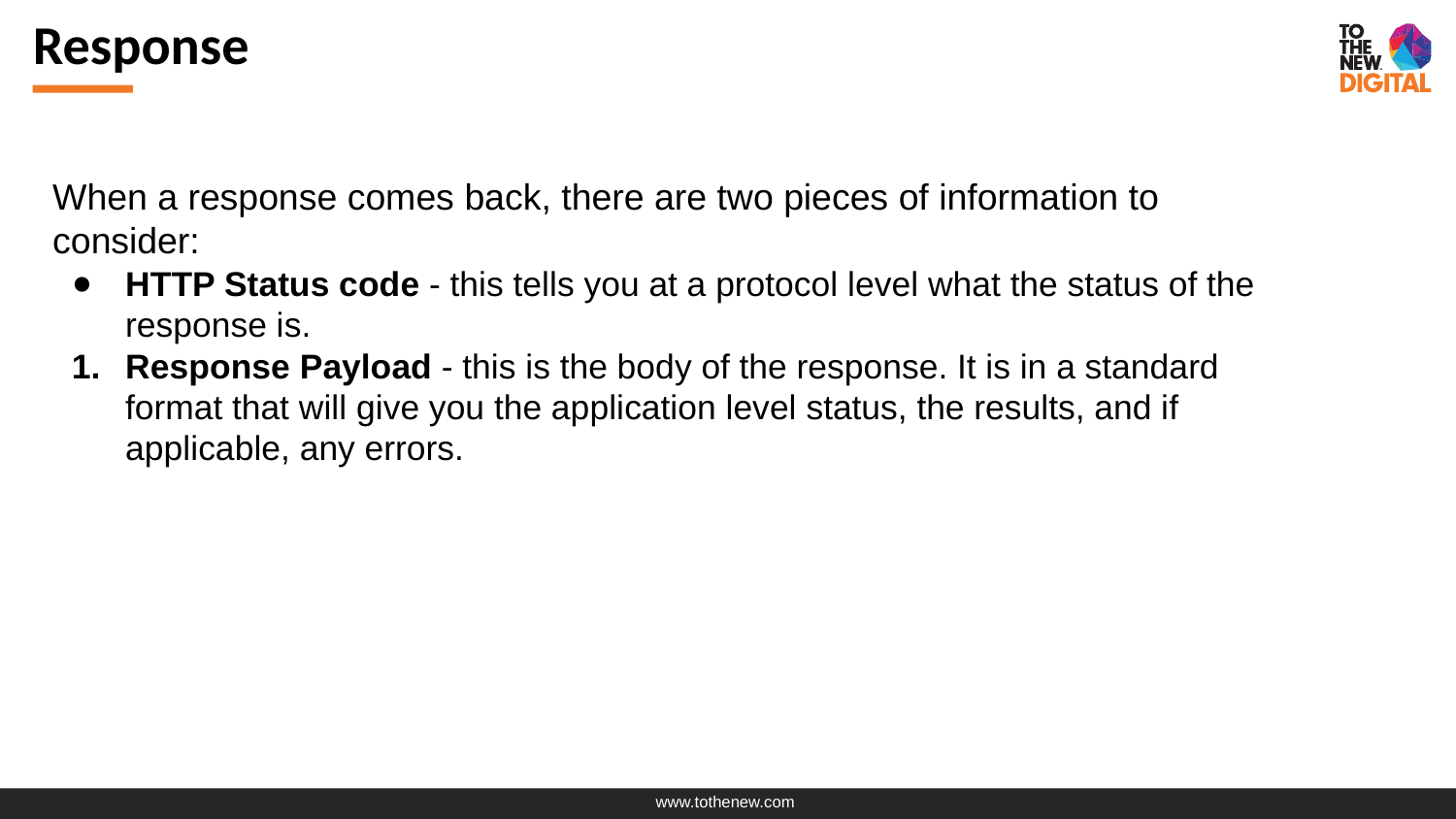

Response

When a response comes back, there are two pieces of information to consider:
HTTP Status code - this tells you at a protocol level what the status of the response is.
Response Payload - this is the body of the response. It is in a standard format that will give you the application level status, the results, and if applicable, any errors.